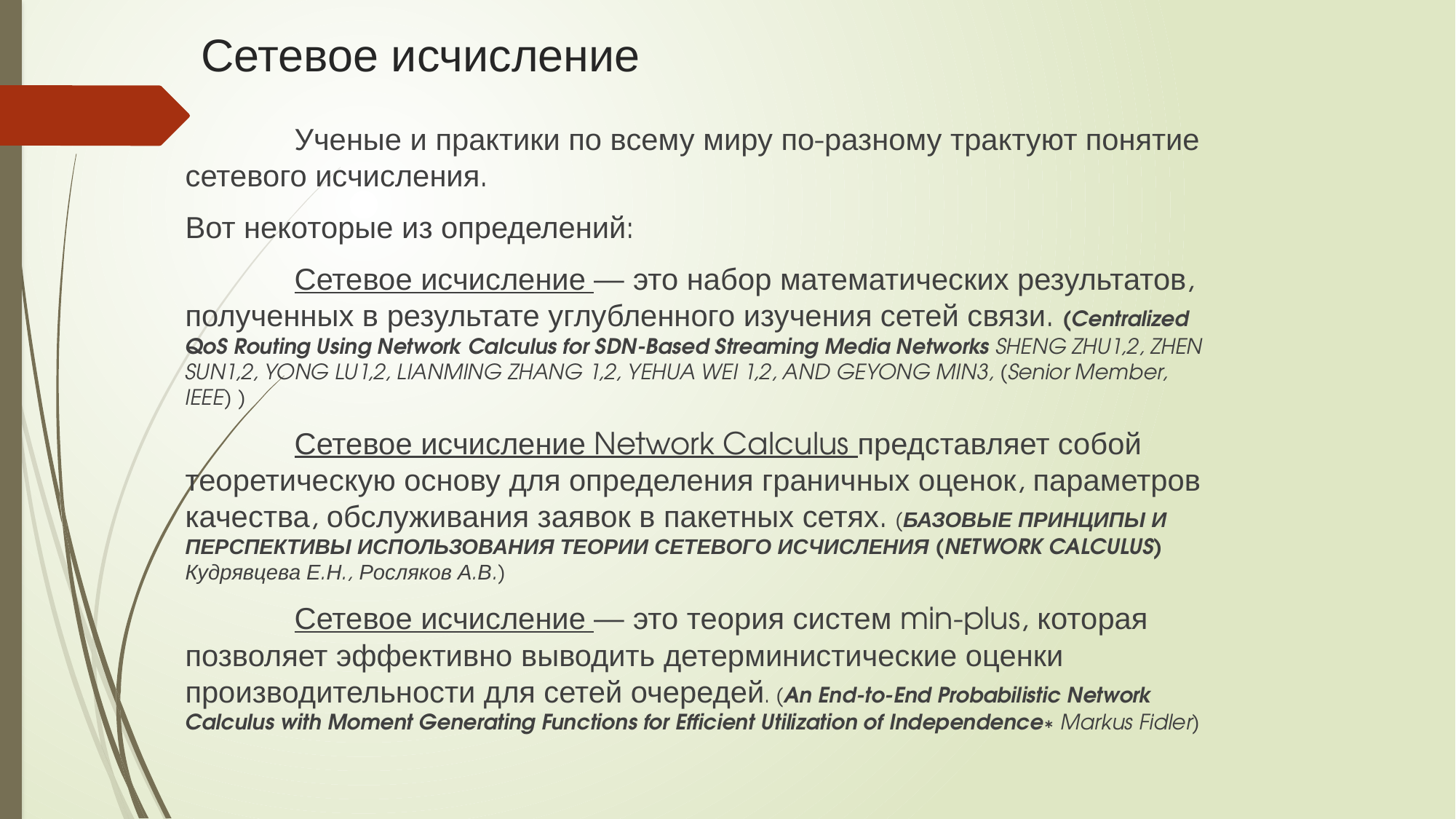

# Сетевое исчисление
	Ученые и практики по всему миру по-разному трактуют понятие сетевого исчисления.
Вот некоторые из определений:
	Сетевое исчисление — это набор математических результатов, полученных в результате углубленного изучения сетей связи. (Centralized QoS Routing Using Network Calculus for SDN-Based Streaming Media Networks SHENG ZHU1,2, ZHEN SUN1,2, YONG LU1,2, LIANMING ZHANG 1,2, YEHUA WEI 1,2, AND GEYONG MIN3, (Senior Member, IEEE) )
	Сетевое исчисление Network Calculus представляет собой теоретическую основу для определения граничных оценок, параметров качества, обслуживания заявок в пакетных сетях. (БАЗОВЫЕ ПРИНЦИПЫ И ПЕРСПЕКТИВЫ ИСПОЛЬЗОВАНИЯ ТЕОРИИ СЕТЕВОГО ИСЧИСЛЕНИЯ (NETWORK CALCULUS) Кудрявцева Е.Н., Росляков А.В.)
 	Сетевое исчисление — это теория систем min-plus, которая позволяет эффективно выводить детерминистические оценки производительности для сетей очередей. (An End-to-End Probabilistic Network Calculus with Moment Generating Functions for Efficient Utilization of Independence∗ Markus Fidler)